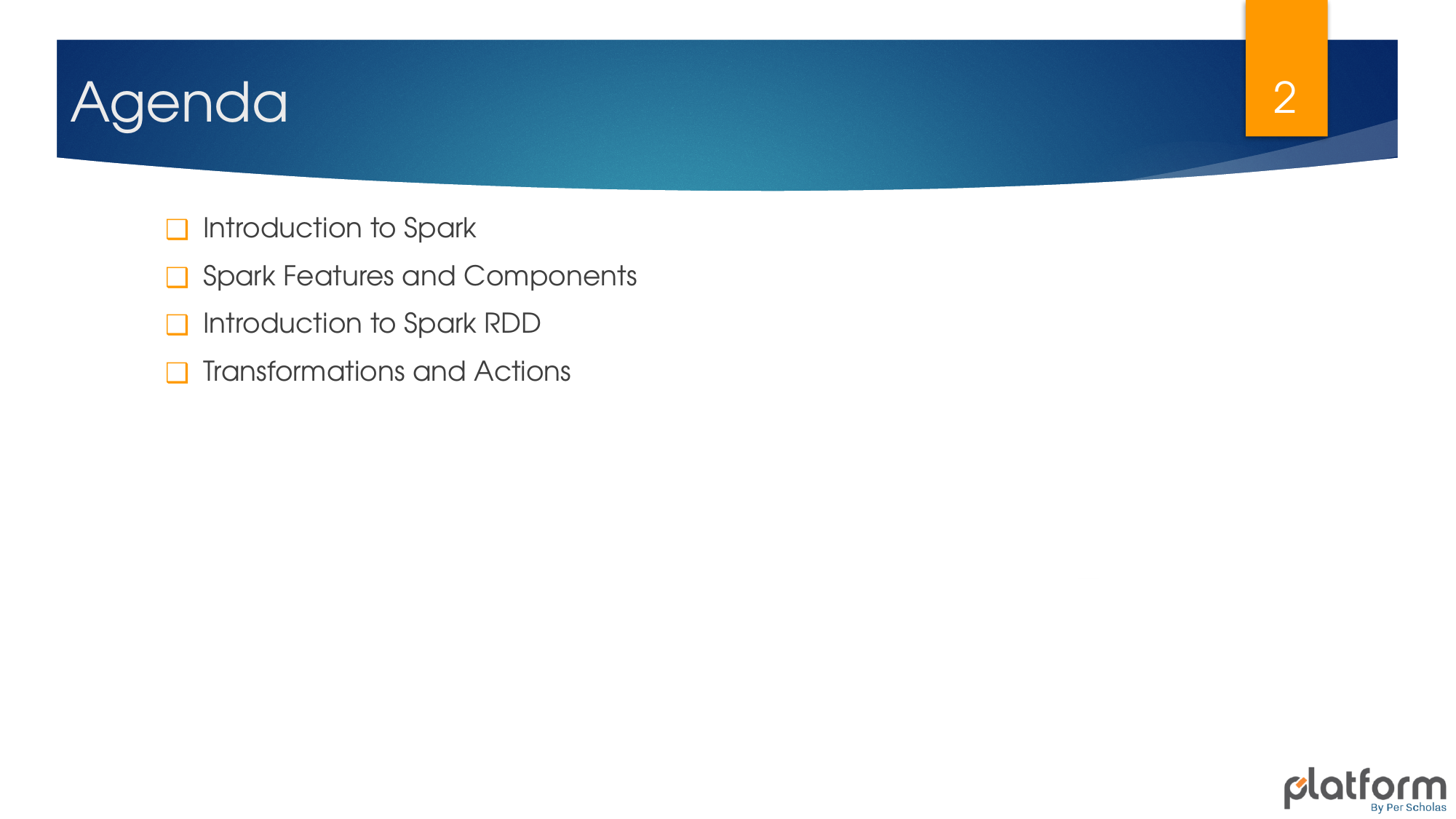

2
# Agenda
Introduction to Spark
Spark Features and Components
Introduction to Spark RDD
Transformations and Actions